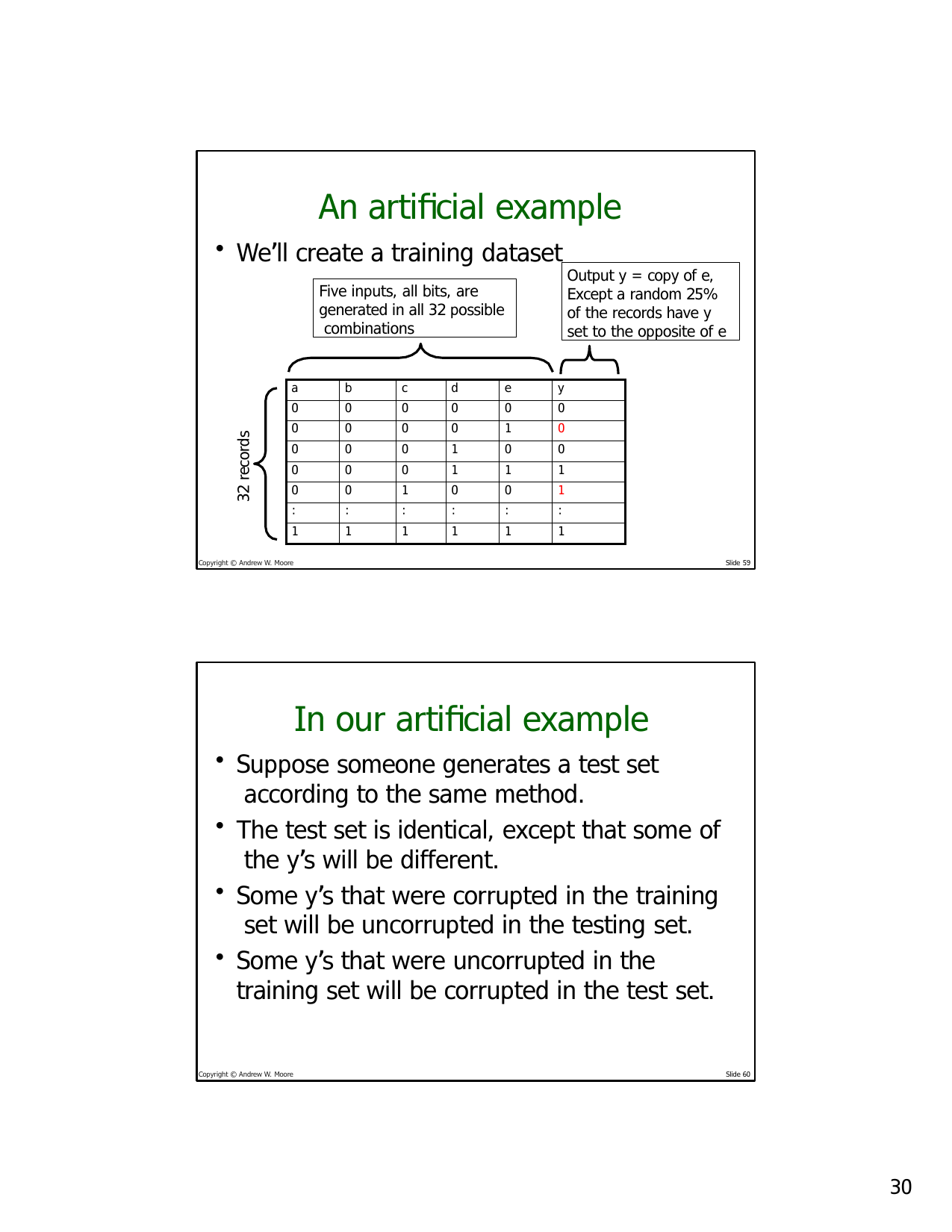

# An artificial example
We’ll create a training dataset
Output y = copy of e,  Except a random 25%  of the records have y  set to the opposite of e
Five inputs, all bits, are  generated in all 32 possible  combinations

| a | b | c | d | e | y |
| --- | --- | --- | --- | --- | --- |
| 0 | 0 | 0 | 0 | 0 | 0 |
| 0 | 0 | 0 | 0 | 1 | 0 |
| 0 | 0 | 0 | 1 | 0 | 0 |
| 0 | 0 | 0 | 1 | 1 | 1 |
| 0 | 0 | 1 | 0 | 0 | 1 |
| : | : | : | : | : | : |
| 1 | 1 | 1 | 1 | 1 | 1 |

32 records
Copyright © Andrew W. Moore
Slide 59

In our artificial example
Suppose someone generates a test set  according to the same method.
The test set is identical, except that some of  the y’s will be different.
Some y’s that were corrupted in the training  set will be uncorrupted in the testing set.
Some y’s that were uncorrupted in the  training set will be corrupted in the test set.
Copyright © Andrew W. Moore
Slide 60
30